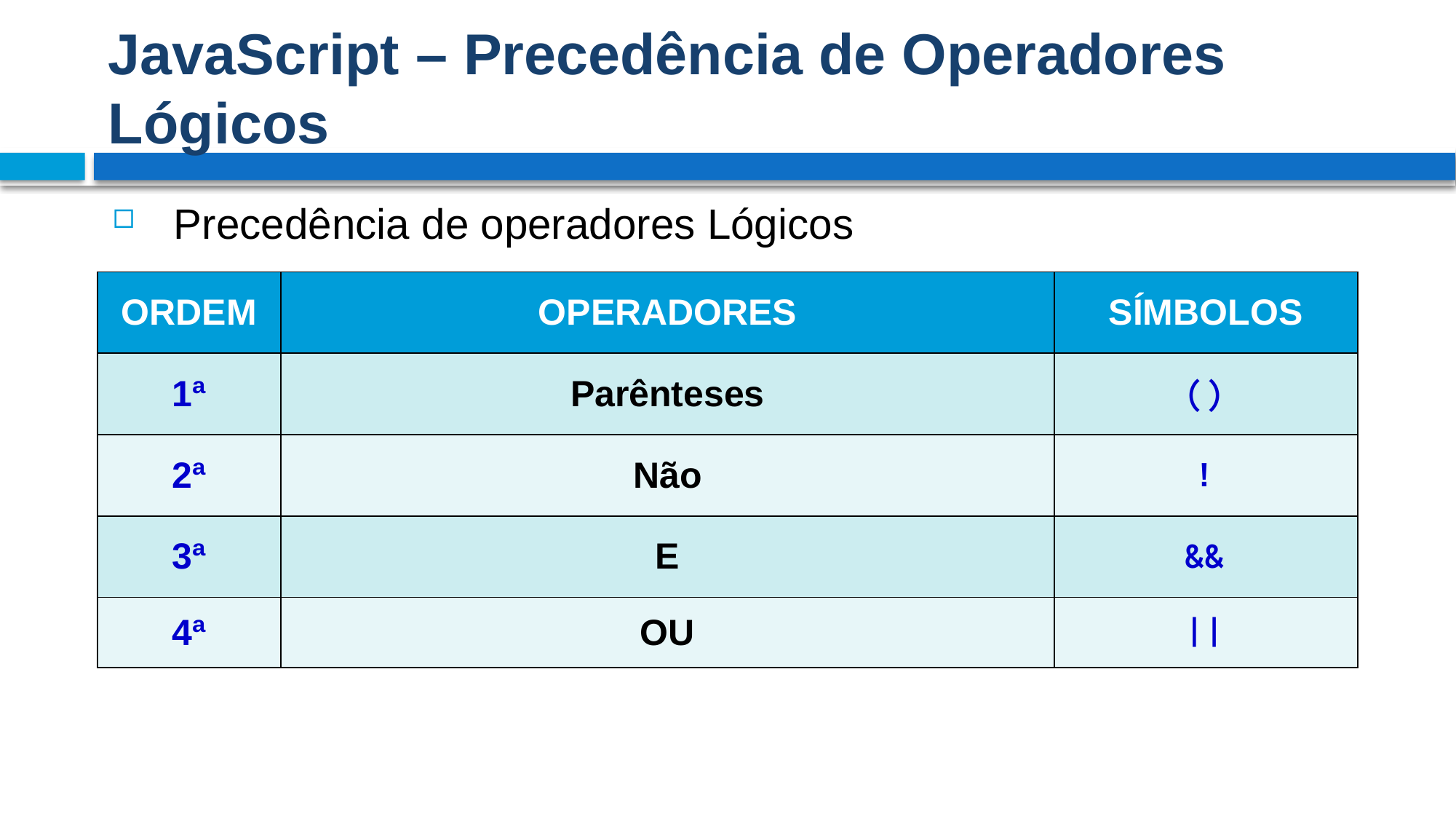

# JavaScript – Precedência de Operadores Lógicos
51
Precedência de operadores Lógicos

| ORDEM | OPERADORES | SÍMBOLOS |
| --- | --- | --- |
| 1ª | Parênteses | () |
| 2ª | Não | ! |
| 3ª | E | && |
| 4ª | OU | || |